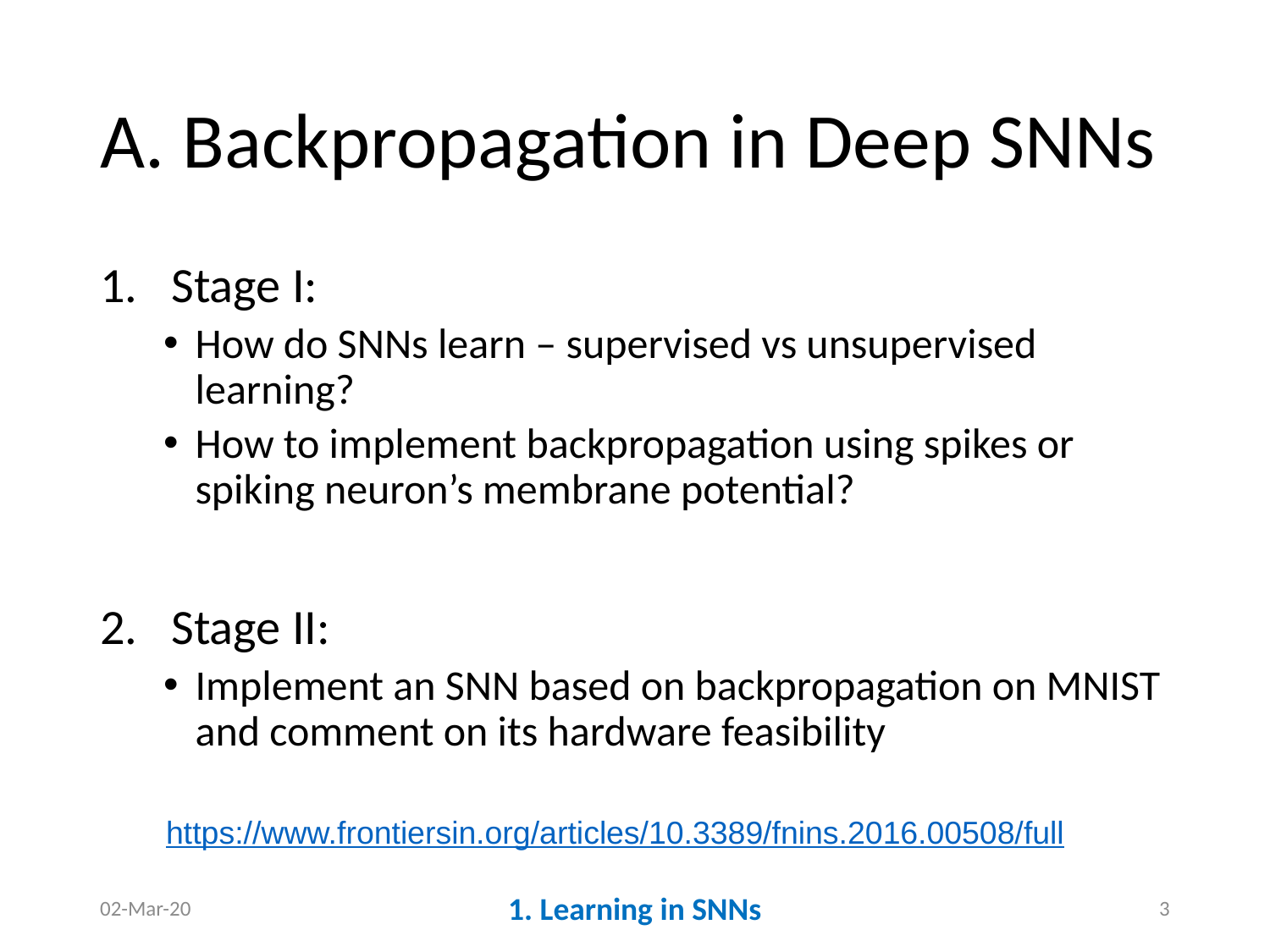

# A. Backpropagation in Deep SNNs
Stage I:
How do SNNs learn – supervised vs unsupervised learning?
How to implement backpropagation using spikes or spiking neuron’s membrane potential?

Stage II:
Implement an SNN based on backpropagation on MNIST and comment on its hardware feasibility

https://www.frontiersin.org/articles/10.3389/fnins.2016.00508/full
02-Mar-20
1. Learning in SNNs
3